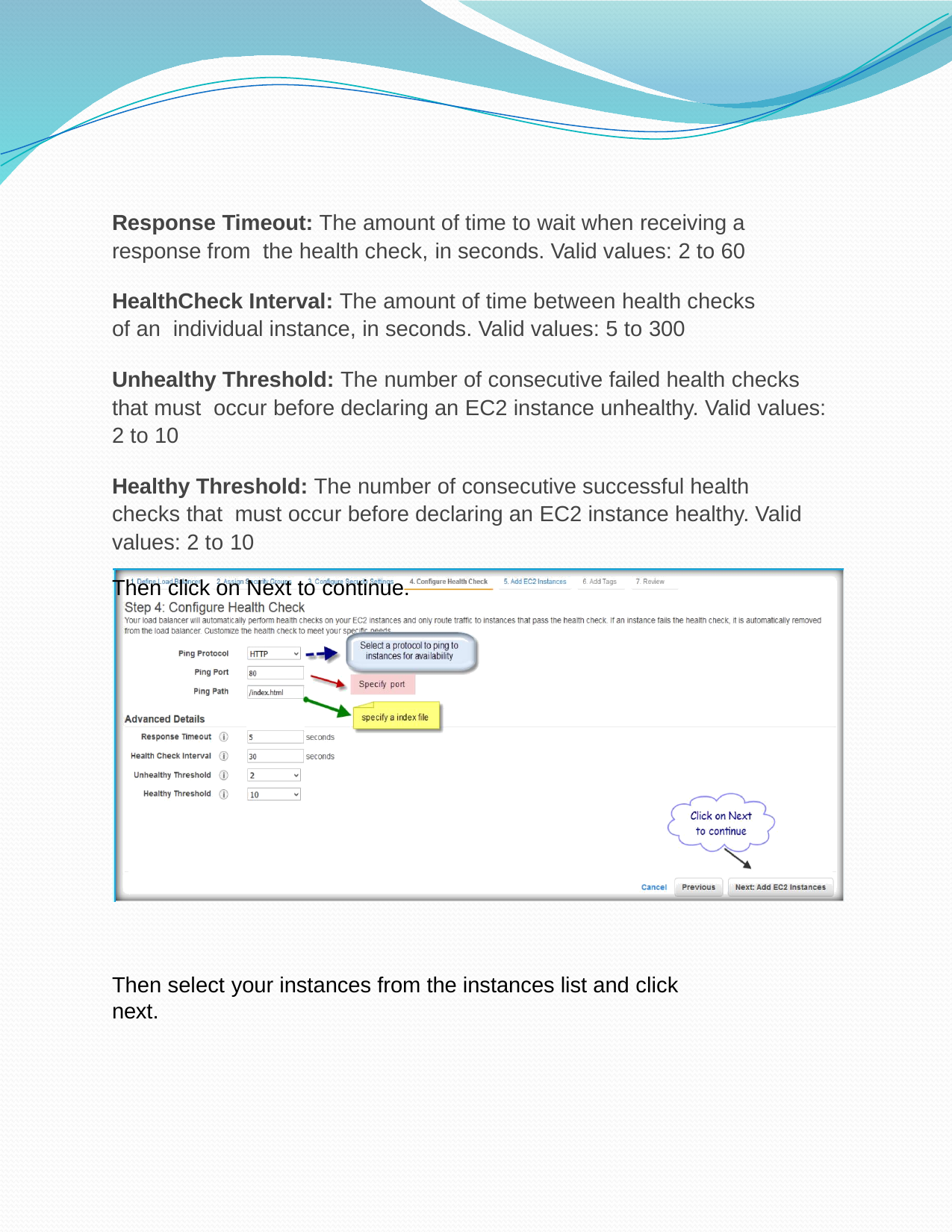

Response Timeout: The amount of time to wait when receiving a response from  the health check, in seconds. Valid values: 2 to 60

HealthCheck Interval: The amount of time between health checks of an  individual instance, in seconds. Valid values: 5 to 300

Unhealthy Threshold: The number of consecutive failed health checks that must  occur before declaring an EC2 instance unhealthy. Valid values: 2 to 10

Healthy Threshold: The number of consecutive successful health checks that  must occur before declaring an EC2 instance healthy. Valid values: 2 to 10
Then click on Next to continue.

Then select your instances from the instances list and click next.